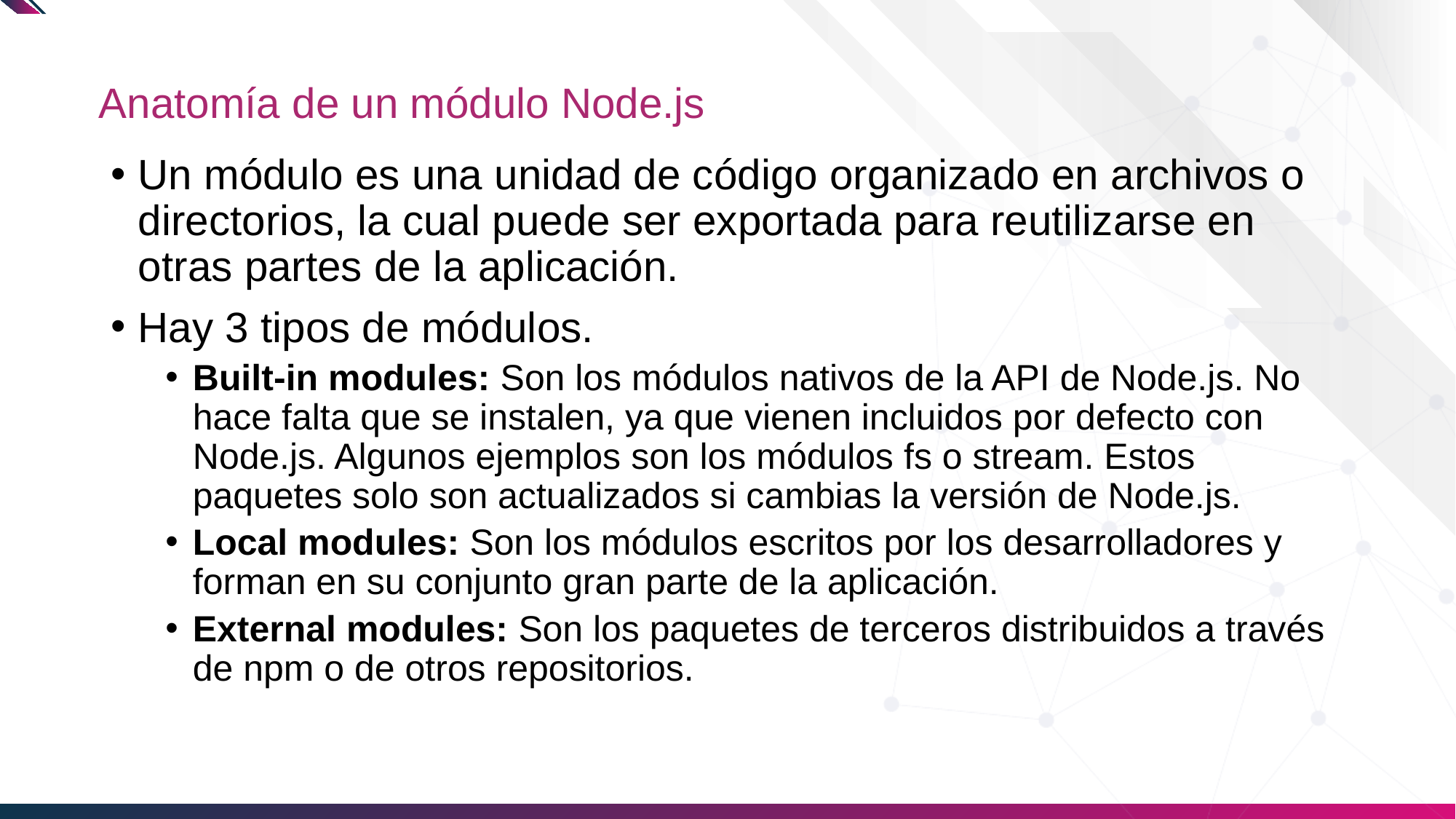

# Anatomía de un módulo Node.js
Un módulo es una unidad de código organizado en archivos o directorios, la cual puede ser exportada para reutilizarse en otras partes de la aplicación.
Hay 3 tipos de módulos.
Built-in modules: Son los módulos nativos de la API de Node.js. No hace falta que se instalen, ya que vienen incluidos por defecto con Node.js. Algunos ejemplos son los módulos fs o stream. Estos paquetes solo son actualizados si cambias la versión de Node.js.
Local modules: Son los módulos escritos por los desarrolladores y forman en su conjunto gran parte de la aplicación.
External modules: Son los paquetes de terceros distribuidos a través de npm o de otros repositorios.